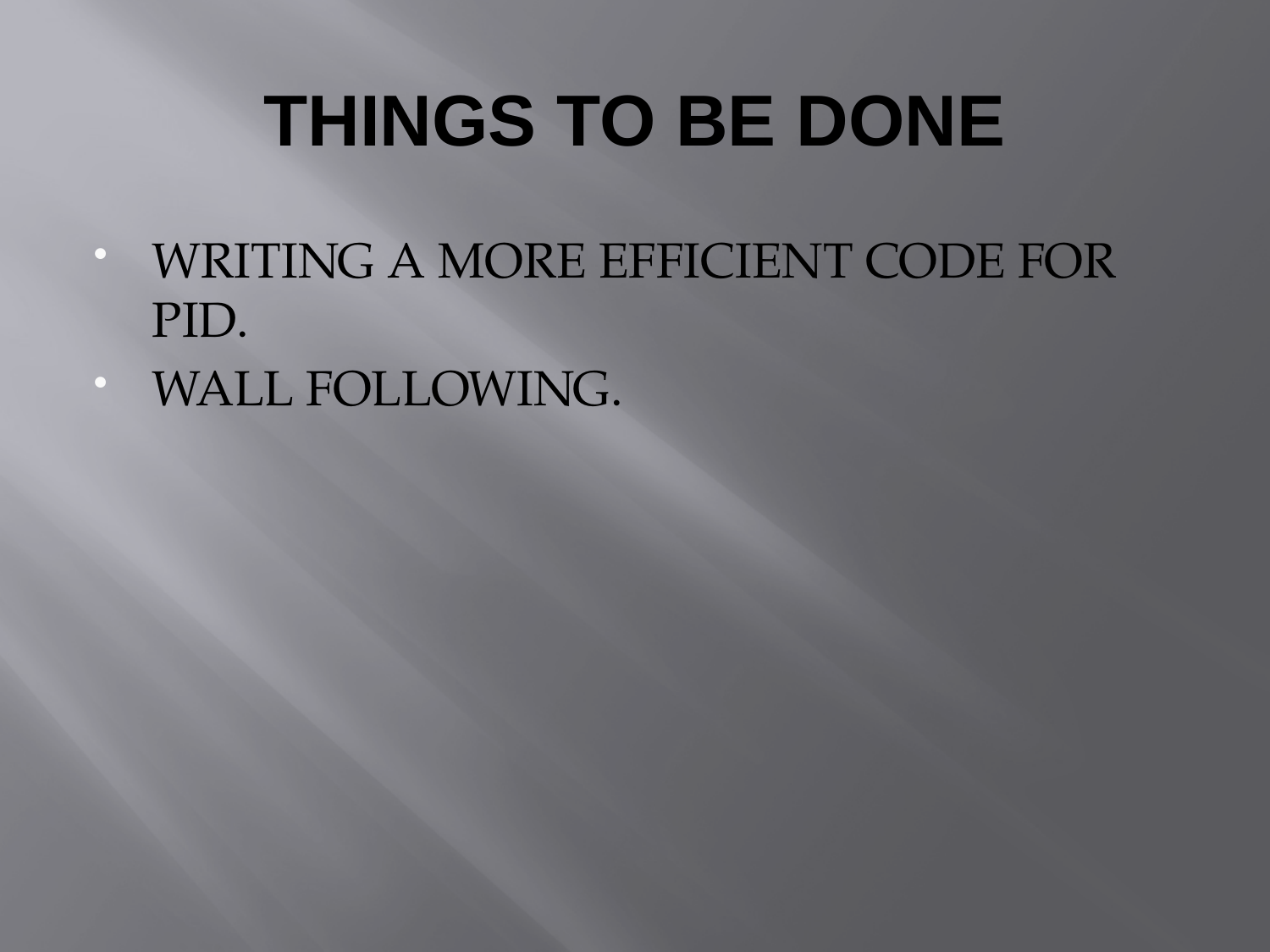

# THINGS TO BE DONE
WRITING A MORE EFFICIENT CODE FOR PID.
WALL FOLLOWING.